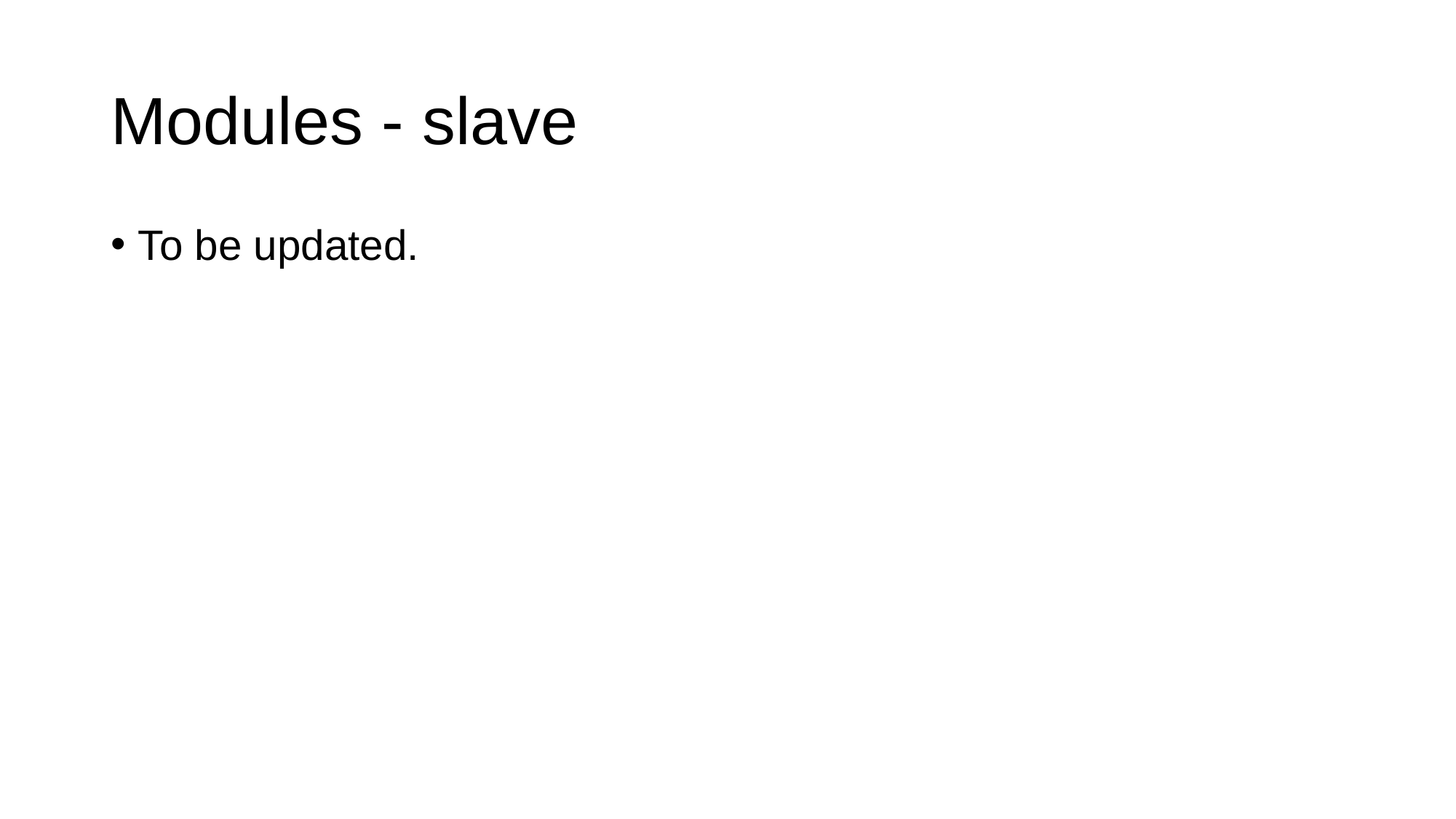

# Modules - slave
To be updated.